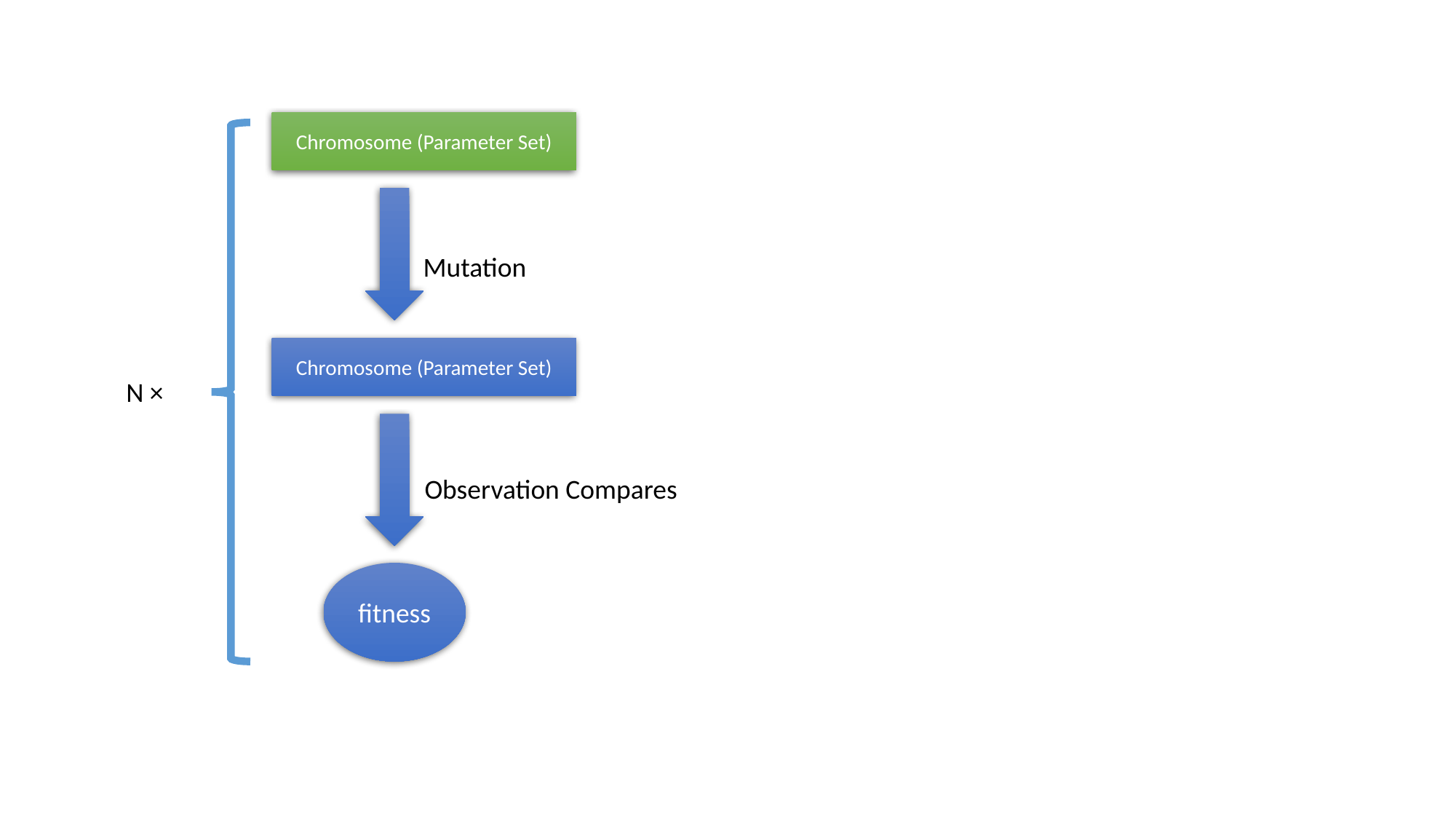

Chromosome (Parameter Set)

Mutation
Chromosome (Parameter Set)

Observation Compares
fitness

N ×